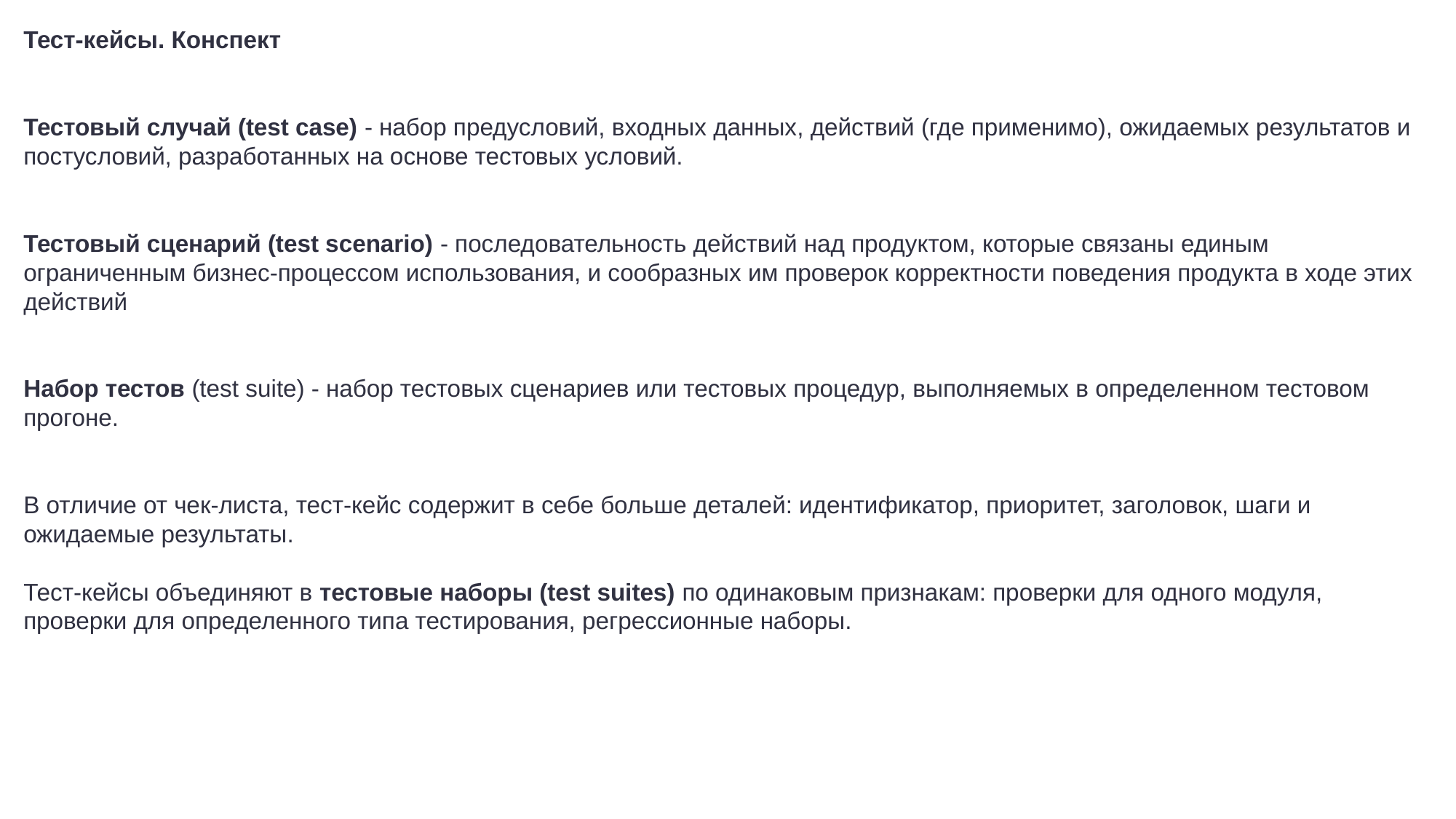

Тест-кейсы. Конспект

Тестовый случай (test case) - набор предусловий, входных данных, действий (где применимо), ожидаемых результатов и постусловий, разработанных на основе тестовых условий.

Тестовый сценарий (test scenario) - последовательность действий над продуктом, которые связаны единым ограниченным бизнес-процессом использования, и сообразных им проверок корректности поведения продукта в ходе этих действий

Набор тестов (test suite) - набор тестовых сценариев или тестовых процедур, выполняемых в определенном тестовом прогоне.

В отличие от чек-листа, тест-кейс содержит в себе больше деталей: идентификатор, приоритет, заголовок, шаги и ожидаемые результаты.

Тест-кейсы объединяют в тестовые наборы (test suites) по одинаковым признакам: проверки для одного модуля, проверки для определенного типа тестирования, регрессионные наборы.